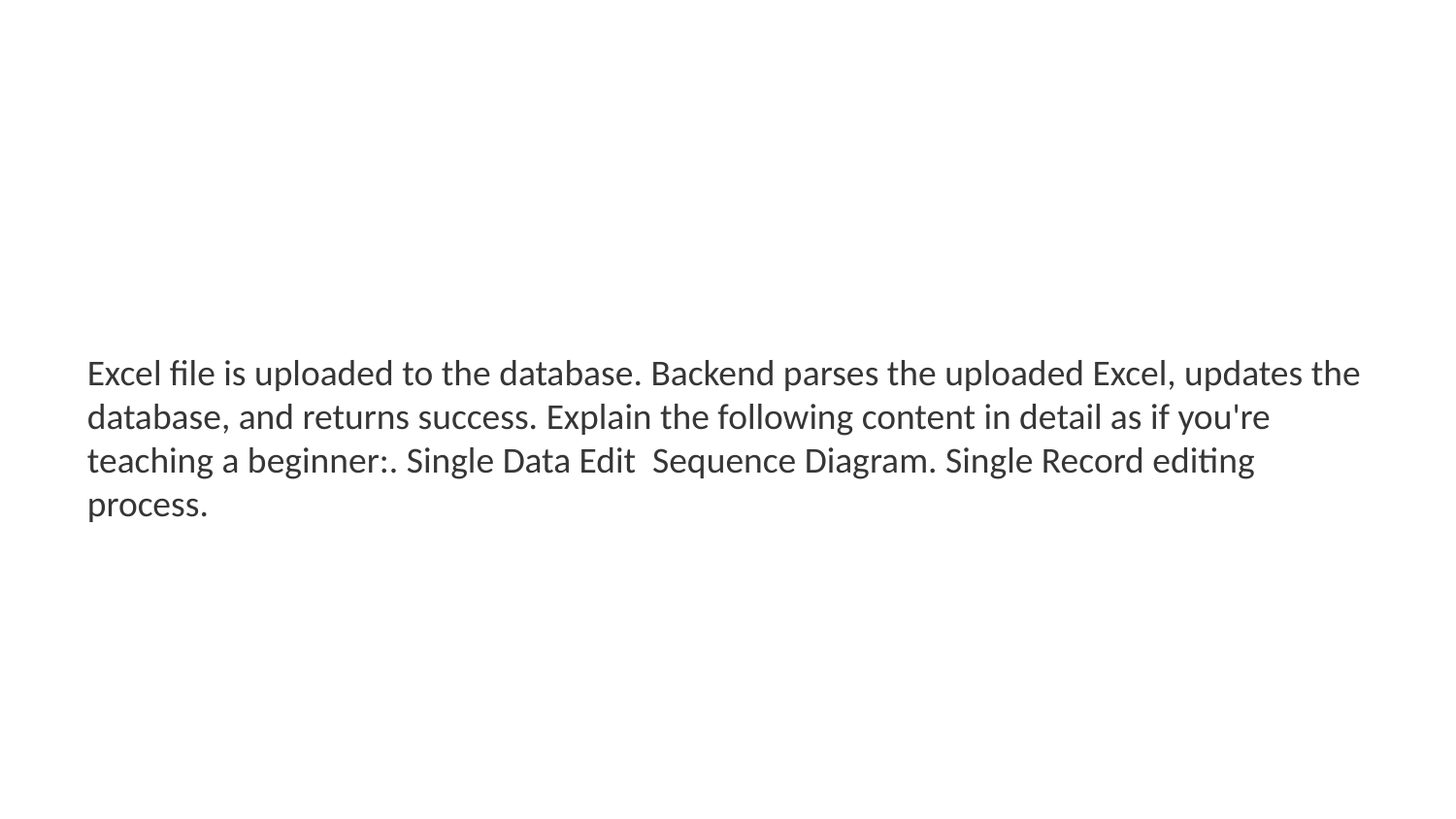

Excel file is uploaded to the database. Backend parses the uploaded Excel, updates the database, and returns success. Explain the following content in detail as if you're teaching a beginner:. Single Data Edit  Sequence Diagram. Single Record editing process.